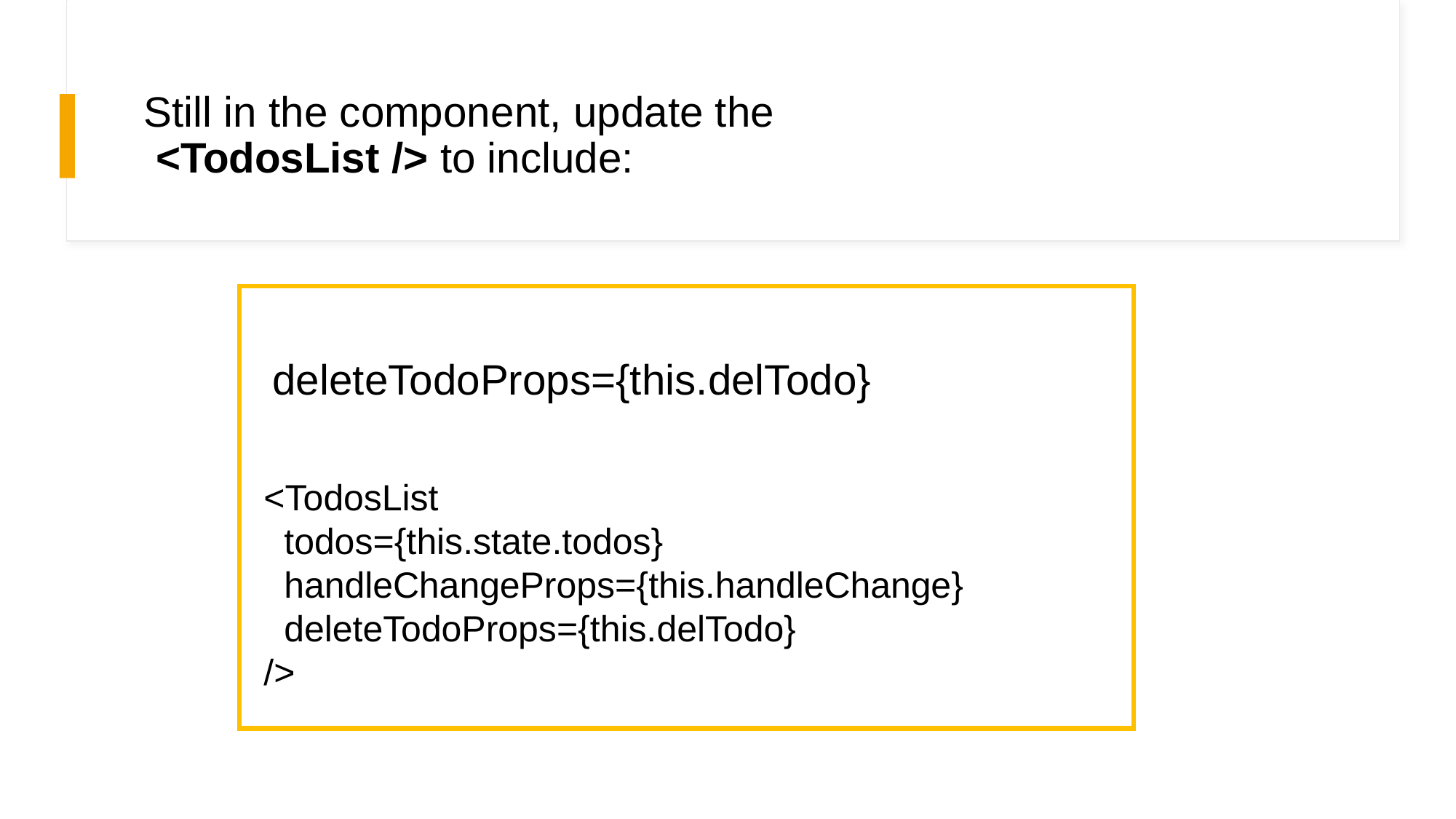

# Still in the component, update the <TodosList /> to include:

deleteTodoProps={this.delTodo}
<TodosList
  todos={this.state.todos}
  handleChangeProps={this.handleChange}
  deleteTodoProps={this.delTodo}
/>